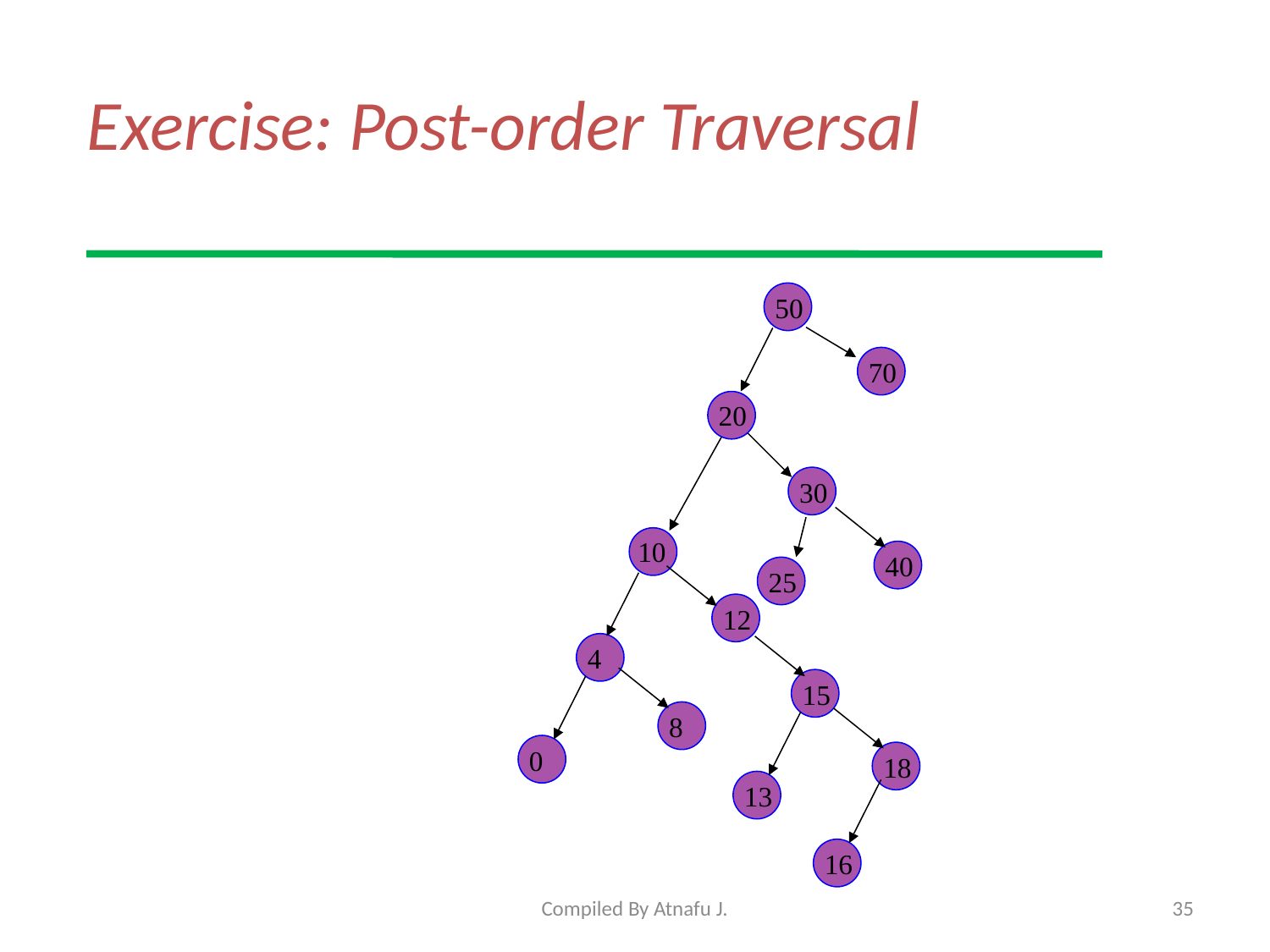

# Exercise: Post-order Traversal

50

70
20

30

10

40

25

12

4

15

8

0

18

13

16
Compiled By Atnafu J.
35